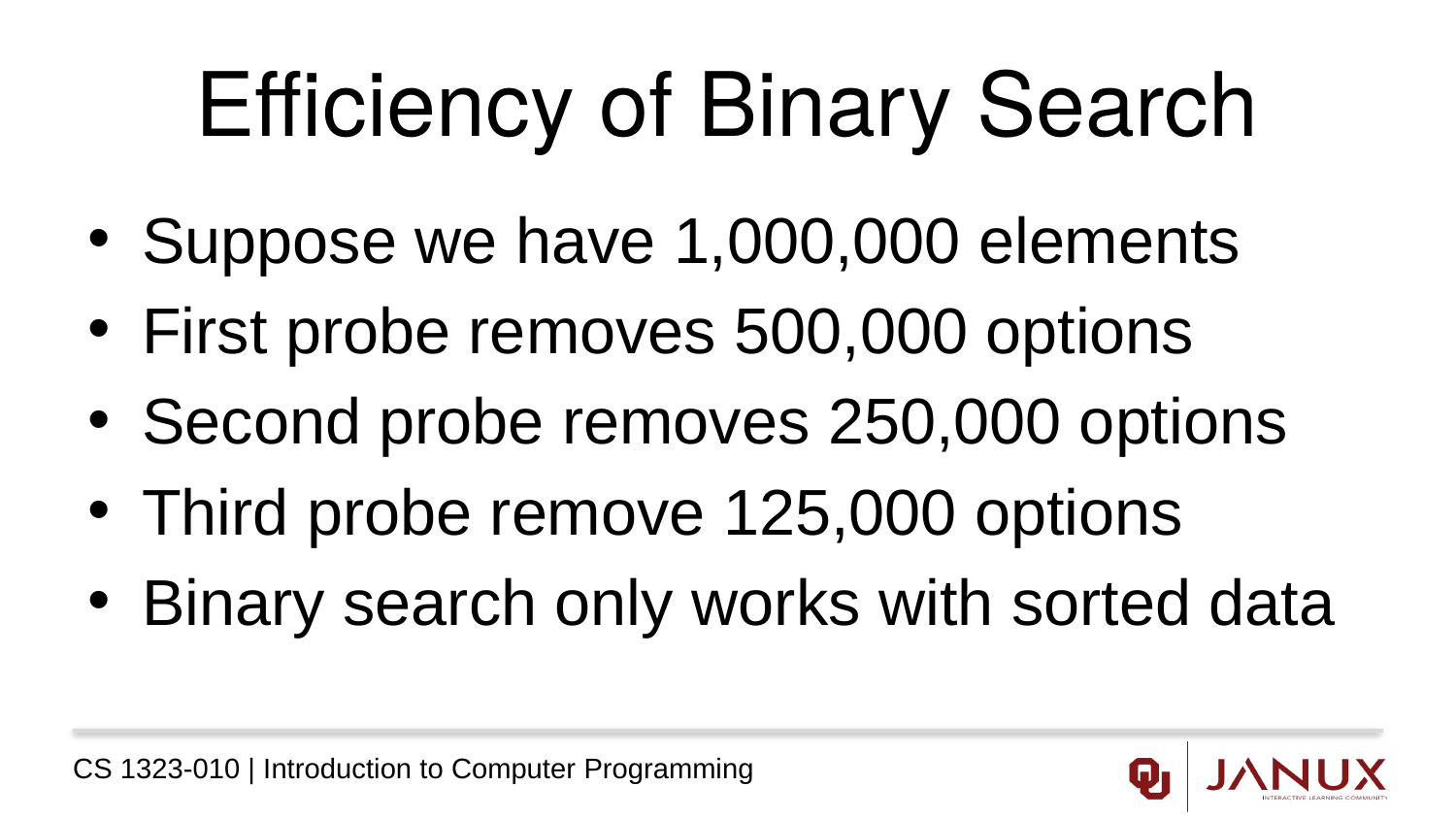

# Efficiency of Binary Search
Suppose we have 1,000,000 elements
First probe removes 500,000 options
Second probe removes 250,000 options
Third probe remove 125,000 options
Binary search only works with sorted data